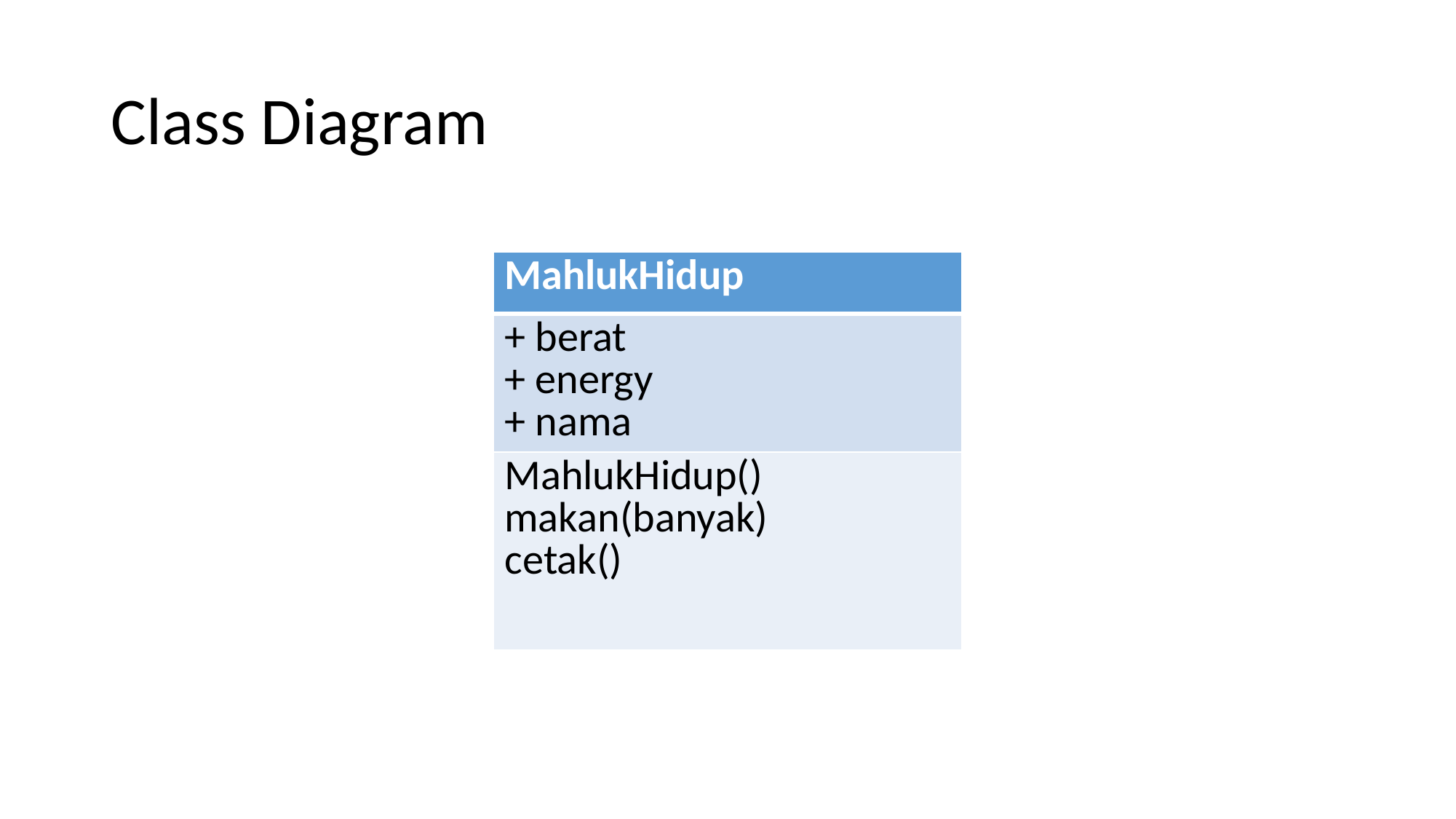

# Class Diagram
| MahlukHidup |
| --- |
| + berat + energy + nama |
| MahlukHidup() makan(banyak) cetak() |